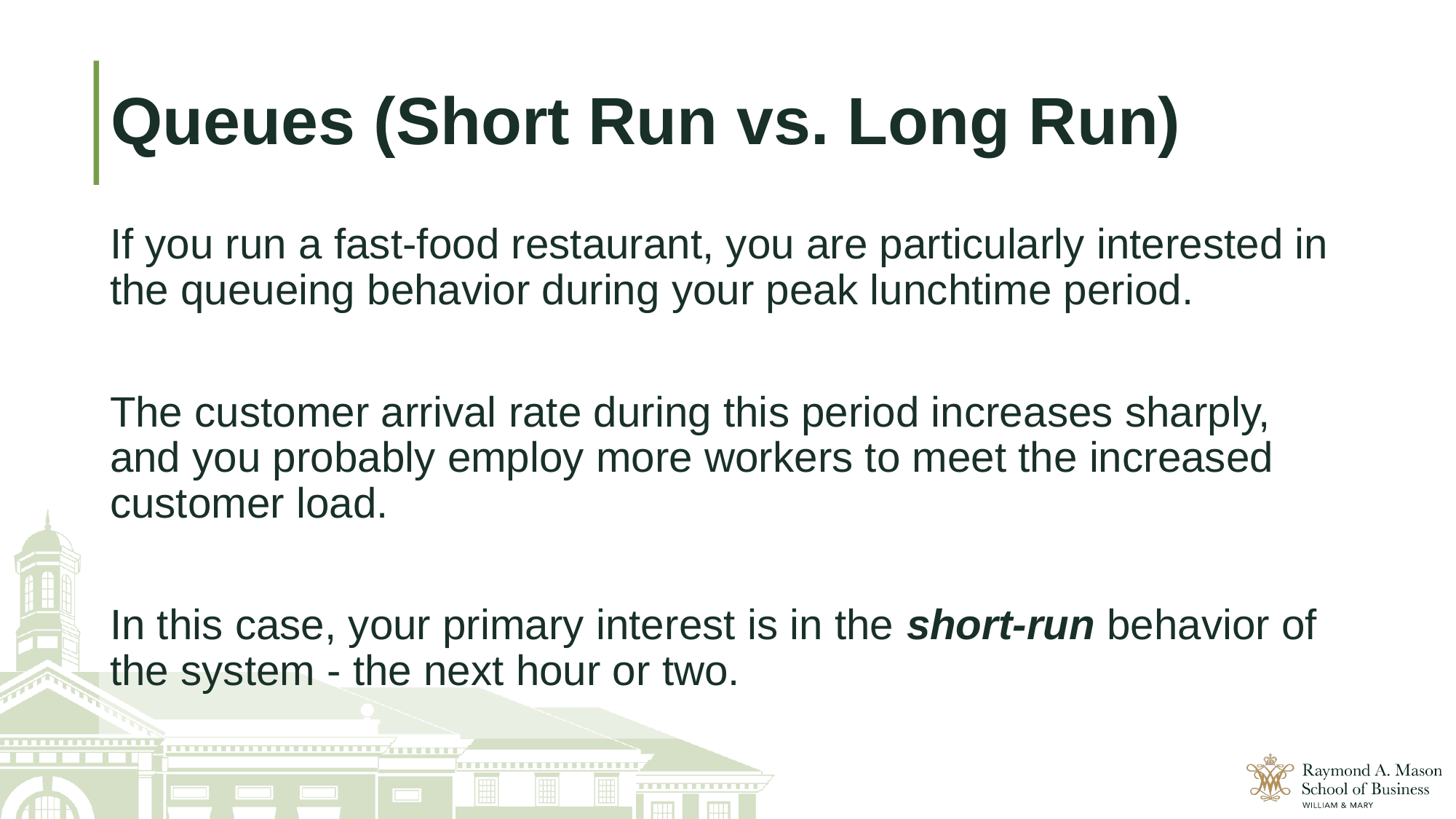

# Queues (Short Run vs. Long Run)
If you run a fast-food restaurant, you are particularly interested in the queueing behavior during your peak lunchtime period.

The customer arrival rate during this period increases sharply, and you probably employ more workers to meet the increased customer load.

In this case, your primary interest is in the short-run behavior of the system - the next hour or two.